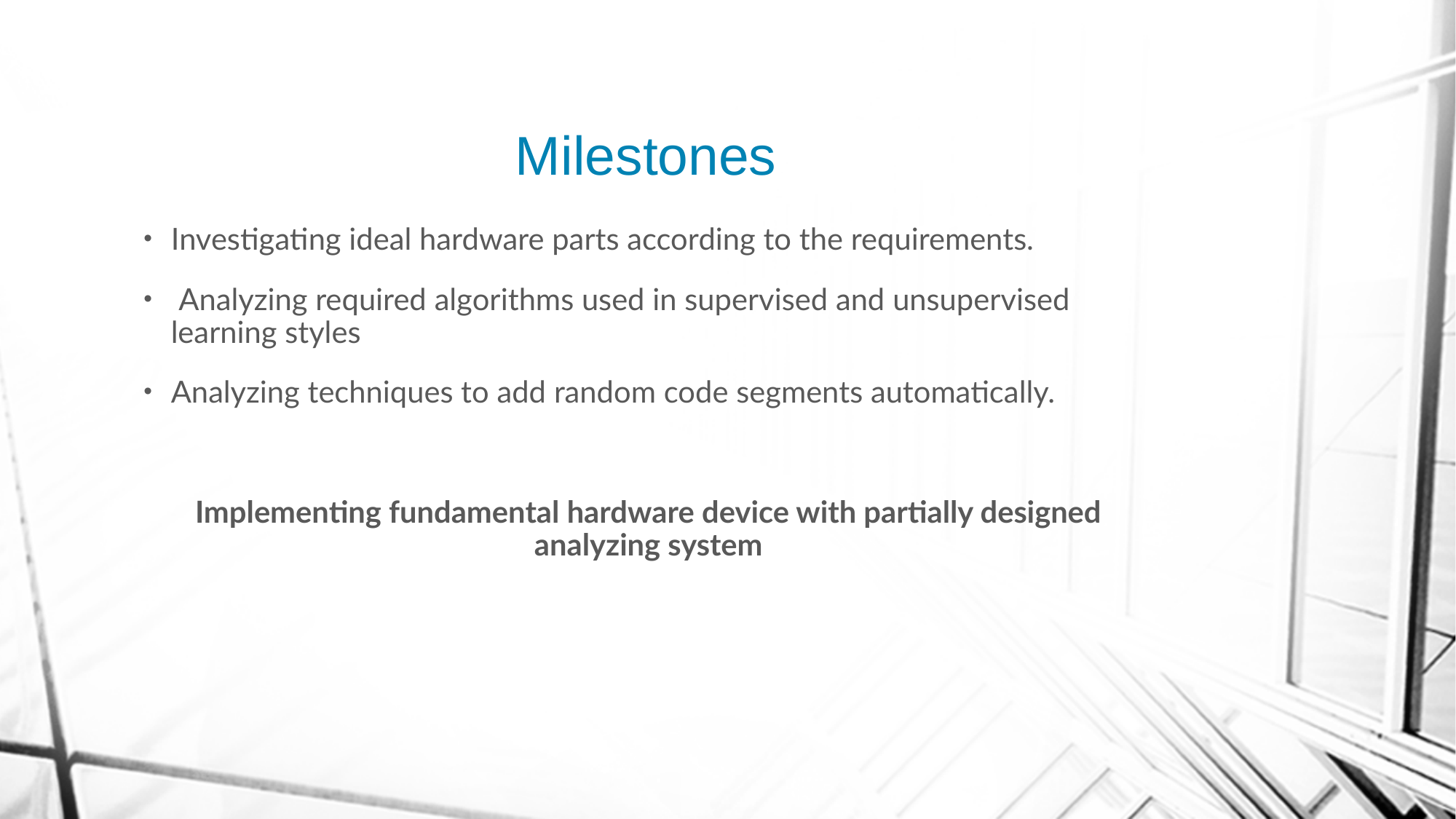

# Milestones
Investigating ideal hardware parts according to the requirements.
 Analyzing required algorithms used in supervised and unsupervised learning styles
Analyzing techniques to add random code segments automatically.

Implementing fundamental hardware device with partially designed analyzing system